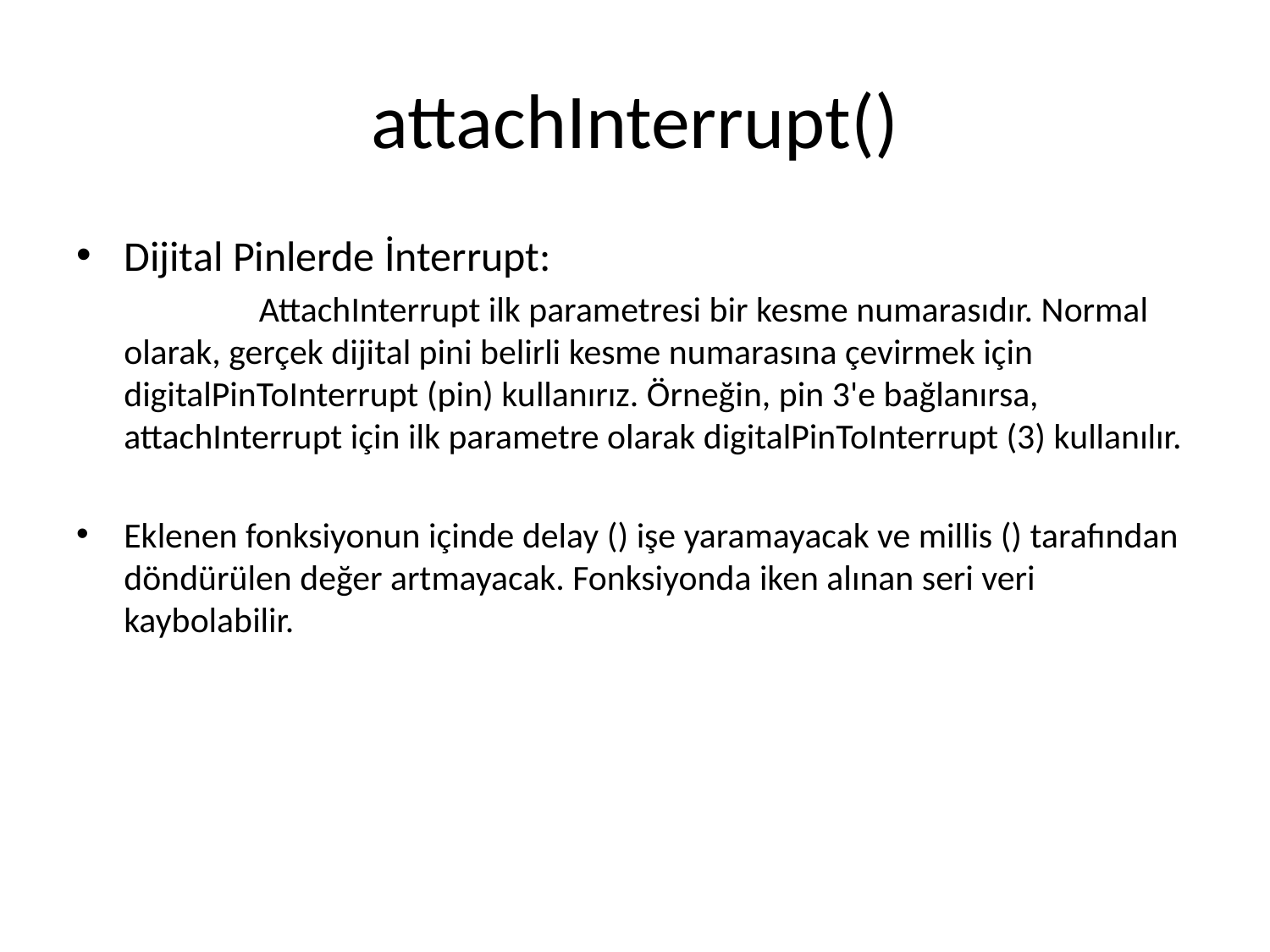

# attachInterrupt()
Dijital Pinlerde İnterrupt:
		 AttachInterrupt ilk parametresi bir kesme numarasıdır. Normal olarak, gerçek dijital pini belirli kesme numarasına çevirmek için digitalPinToInterrupt (pin) kullanırız. Örneğin, pin 3'e bağlanırsa, attachInterrupt için ilk parametre olarak digitalPinToInterrupt (3) kullanılır.

Eklenen fonksiyonun içinde delay () işe yaramayacak ve millis () tarafından döndürülen değer artmayacak. Fonksiyonda iken alınan seri veri kaybolabilir.